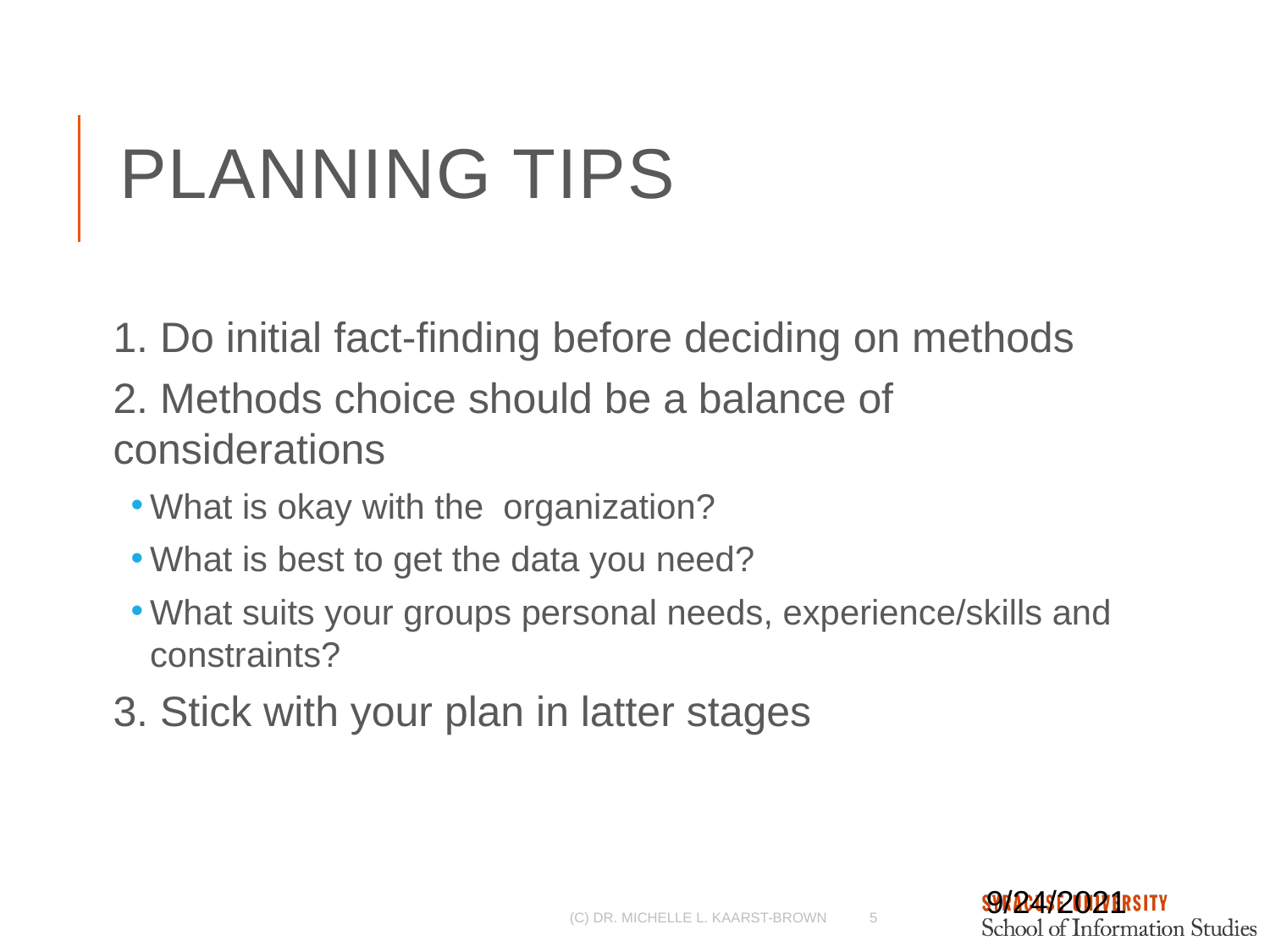

# Planning TIPS
1. Do initial fact-finding before deciding on methods
2. Methods choice should be a balance of considerations
What is okay with the  organization?
What is best to get the data you need?
What suits your groups personal needs, experience/skills and constraints?
3. Stick with your plan in latter stages
9/24/2021
(c) Dr. Michelle L. Kaarst-Brown
5